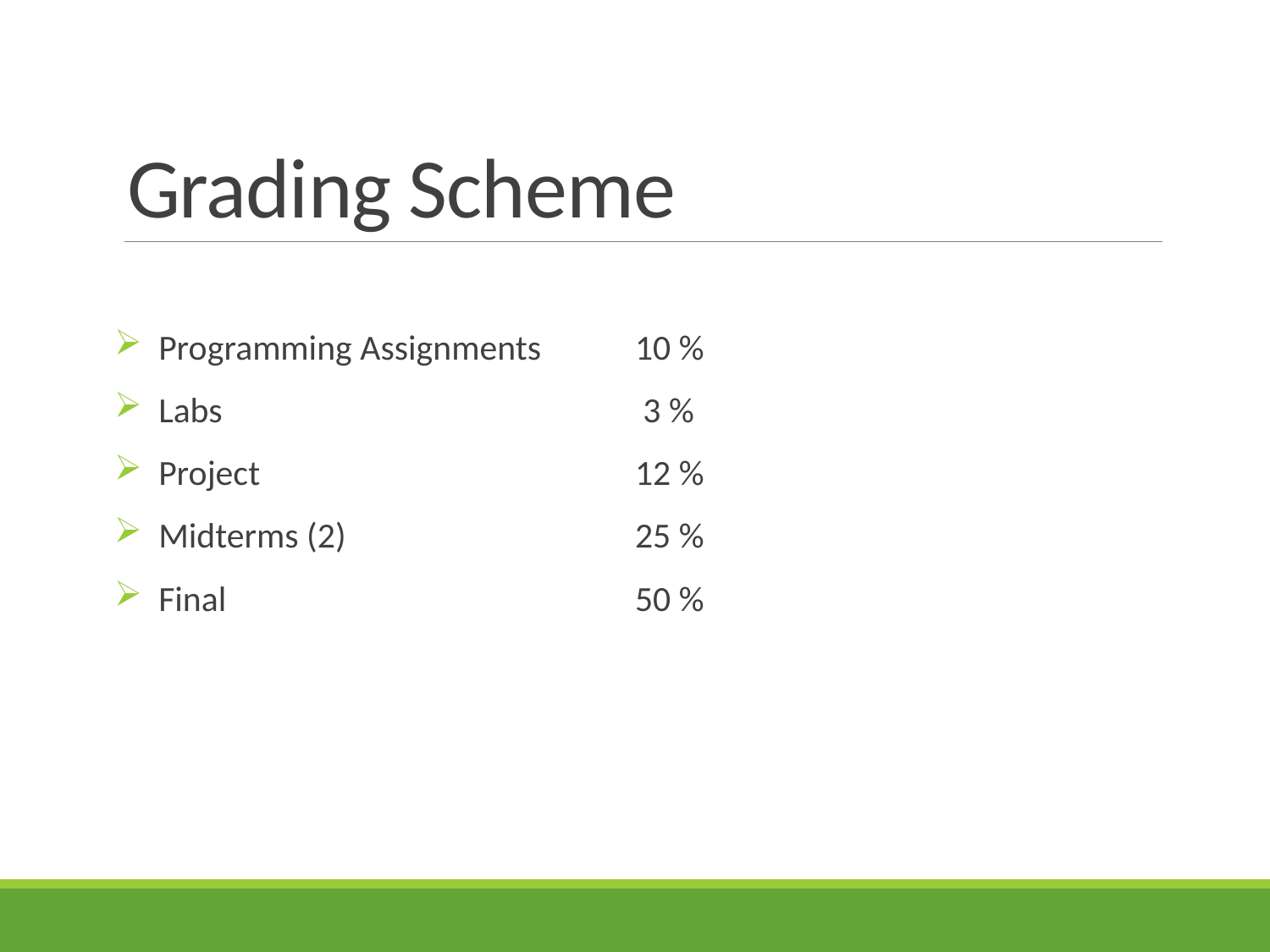

# Grading Scheme

  Programming Assignments 	10 %
  Labs				 3 %
  Project 			12 %
  Midterms (2) 			25 %
  Final 				50 %